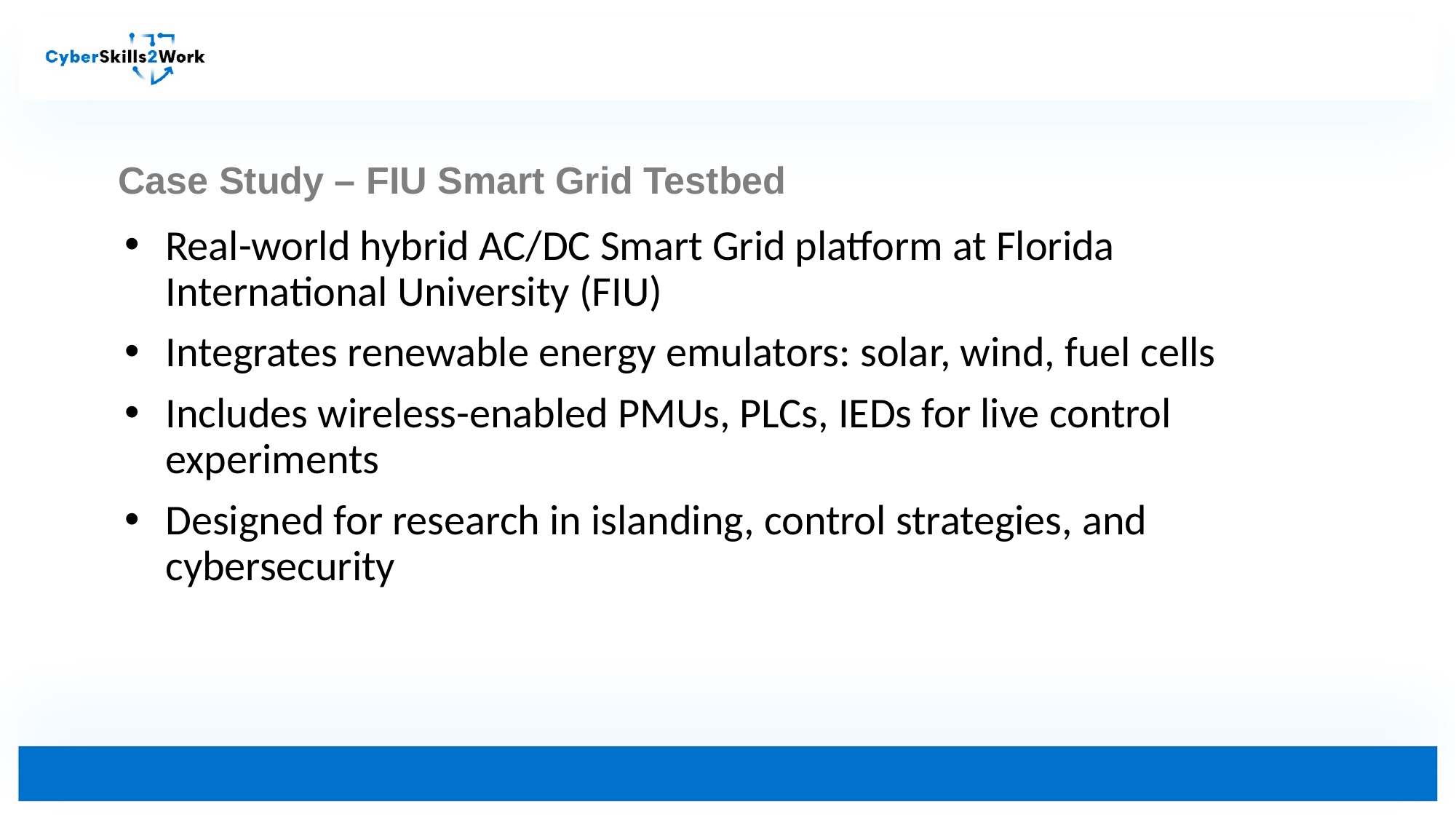

Case Study – FIU Smart Grid Testbed
Real-world hybrid AC/DC Smart Grid platform at Florida International University (FIU)
Integrates renewable energy emulators: solar, wind, fuel cells
Includes wireless-enabled PMUs, PLCs, IEDs for live control experiments
Designed for research in islanding, control strategies, and cybersecurity